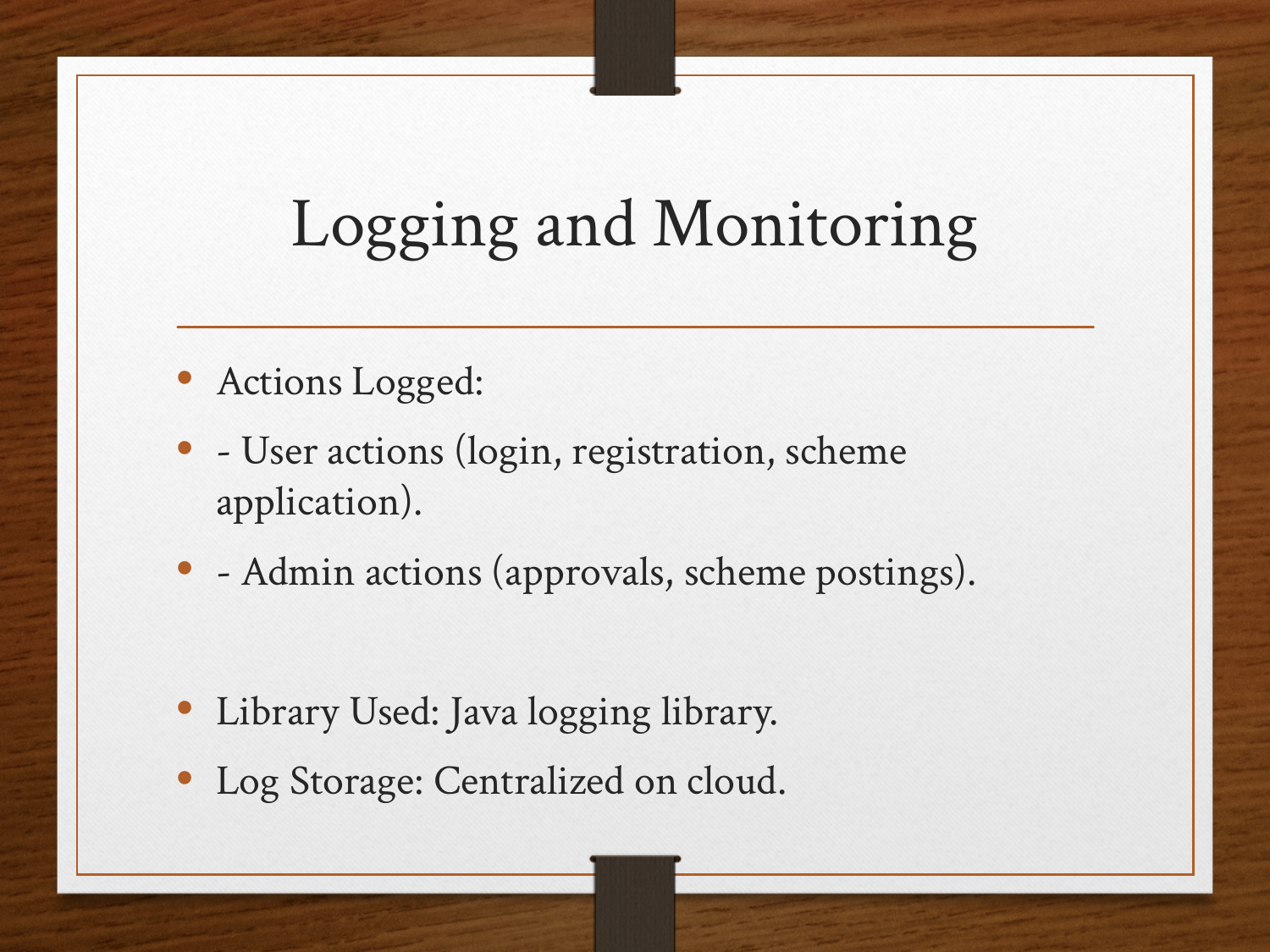

# Logging and Monitoring
Actions Logged:
- User actions (login, registration, scheme application).
- Admin actions (approvals, scheme postings).

Library Used: Java logging library.
Log Storage: Centralized on cloud.